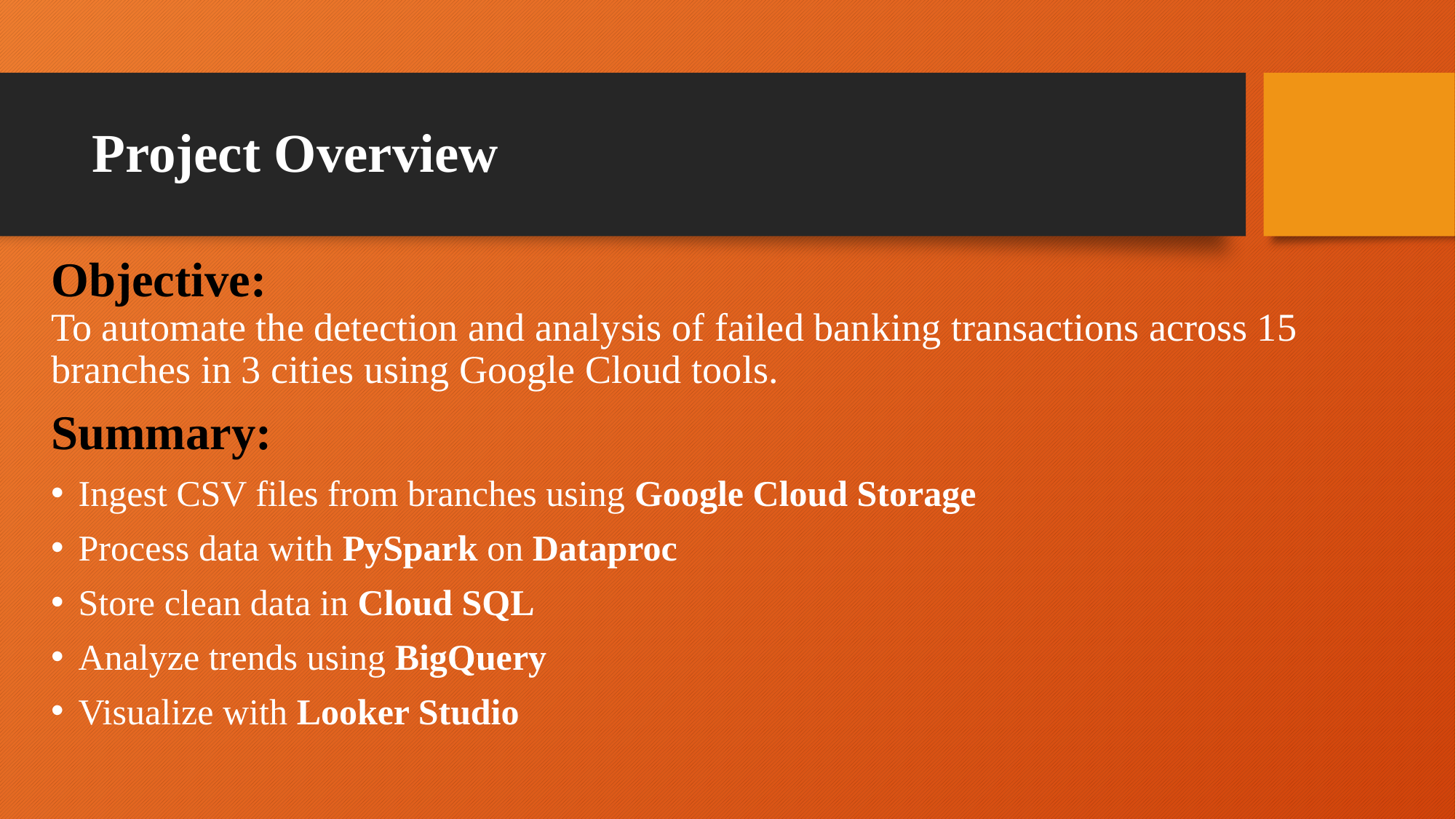

# Project Overview
Objective:
To automate the detection and analysis of failed banking transactions across 15 branches in 3 cities using Google Cloud tools.
Summary:
Ingest CSV files from branches using Google Cloud Storage
Process data with PySpark on Dataproc
Store clean data in Cloud SQL
Analyze trends using BigQuery
Visualize with Looker Studio